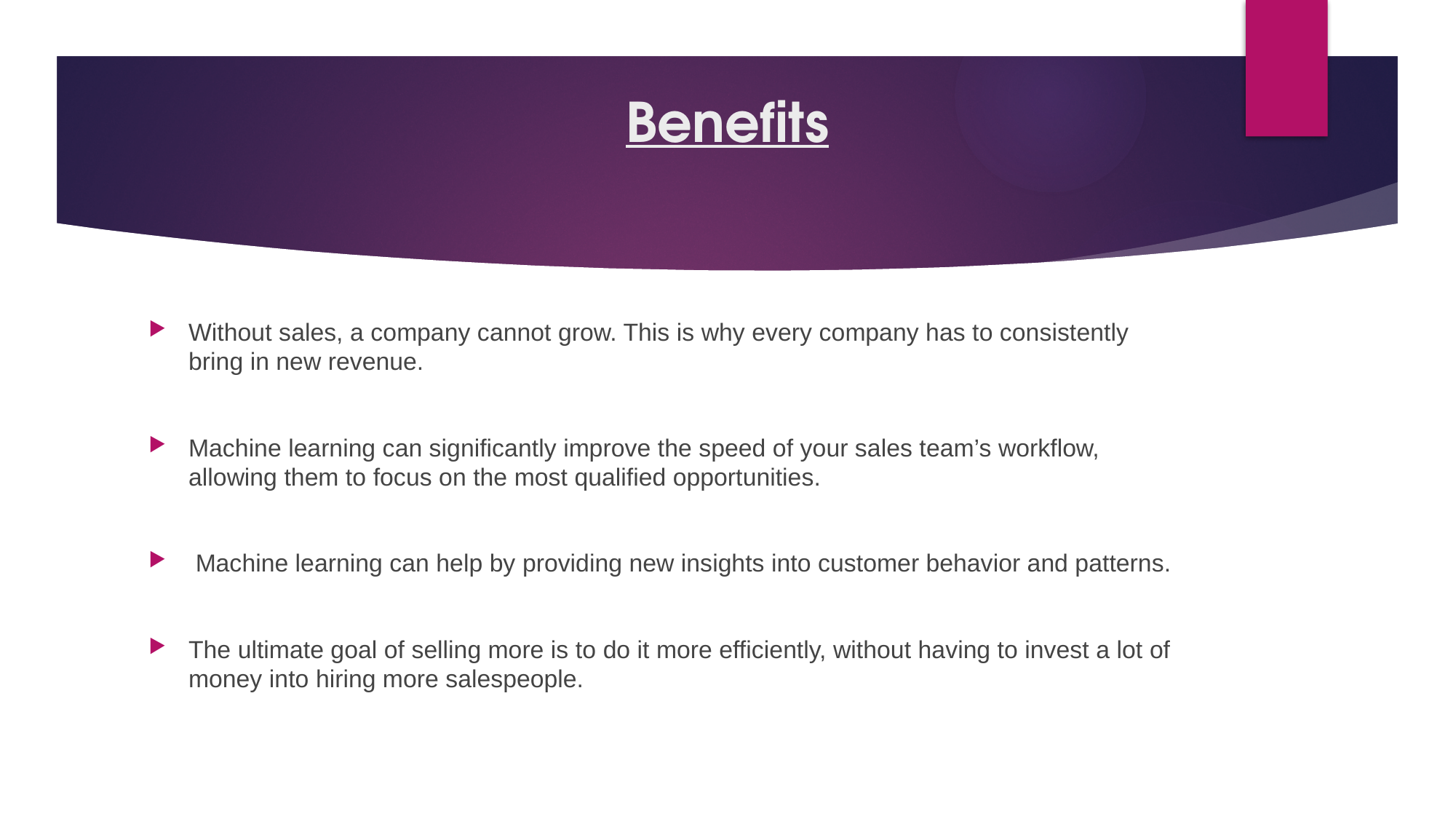

# Benefits
Without sales, a company cannot grow. This is why every company has to consistently bring in new revenue.

Machine learning can significantly improve the speed of your sales team’s workflow, allowing them to focus on the most qualified opportunities.

 Machine learning can help by providing new insights into customer behavior and patterns.

The ultimate goal of selling more is to do it more efficiently, without having to invest a lot of money into hiring more salespeople.